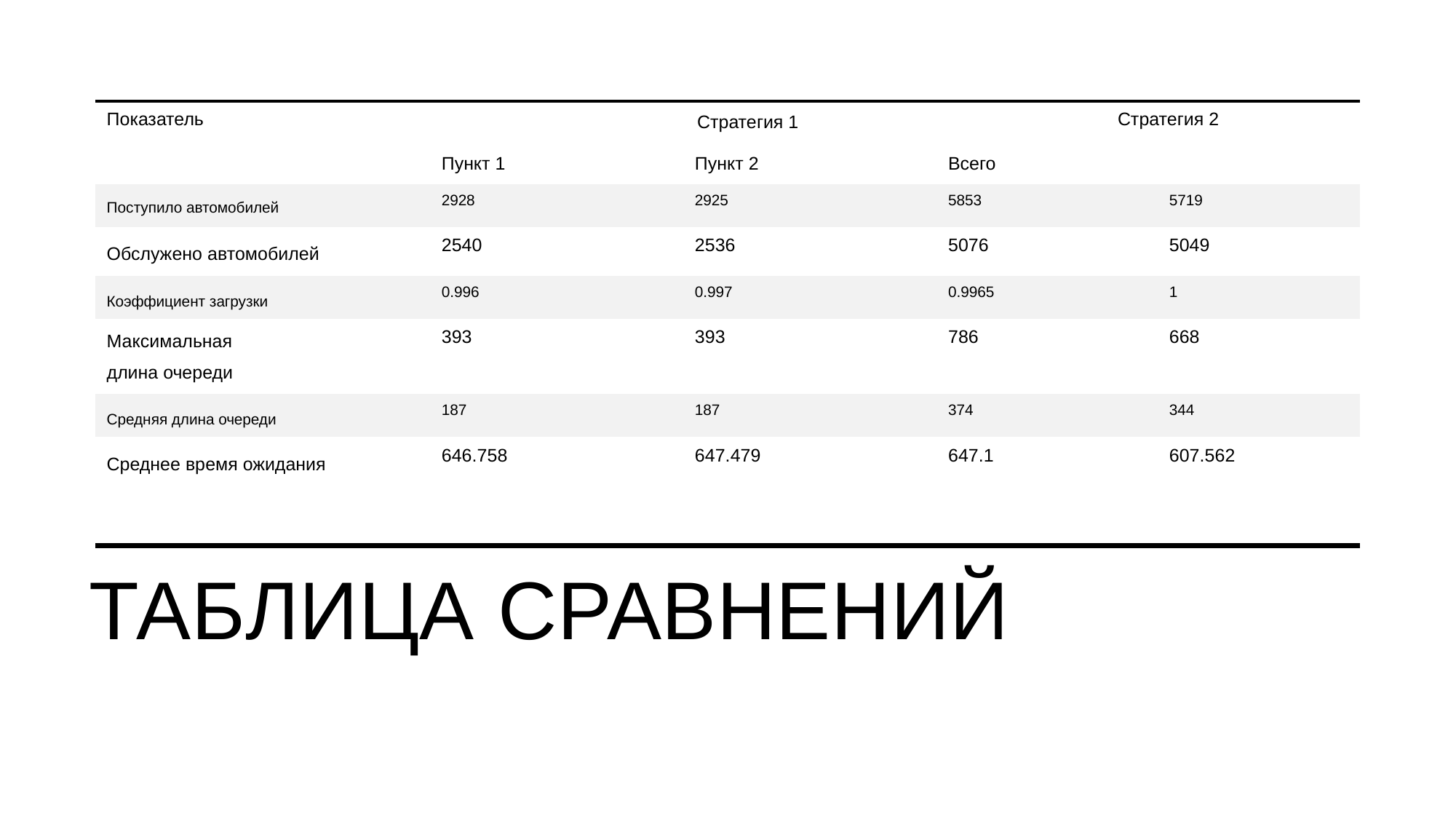

| Показатель | Стратегия 1 |  |  | Стратегия 2 |
| --- | --- | --- | --- | --- |
|  | Пункт 1 | Пункт 2 | Всего |  |
| Поступило автомобилей | 2928 | 2925 | 5853 | 5719 |
| Обслужено автомобилей | 2540 | 2536 | 5076 | 5049 |
| Коэффициент загрузки | 0.996 | 0.997 | 0.9965 | 1 |
| Максимальная длина очереди | 393 | 393 | 786 | 668 |
| Средняя длина очереди | 187 | 187 | 374 | 344 |
| Среднее время ожидания | 646.758 | 647.479 | 647.1 | 607.562 |

# Таблица сравнений